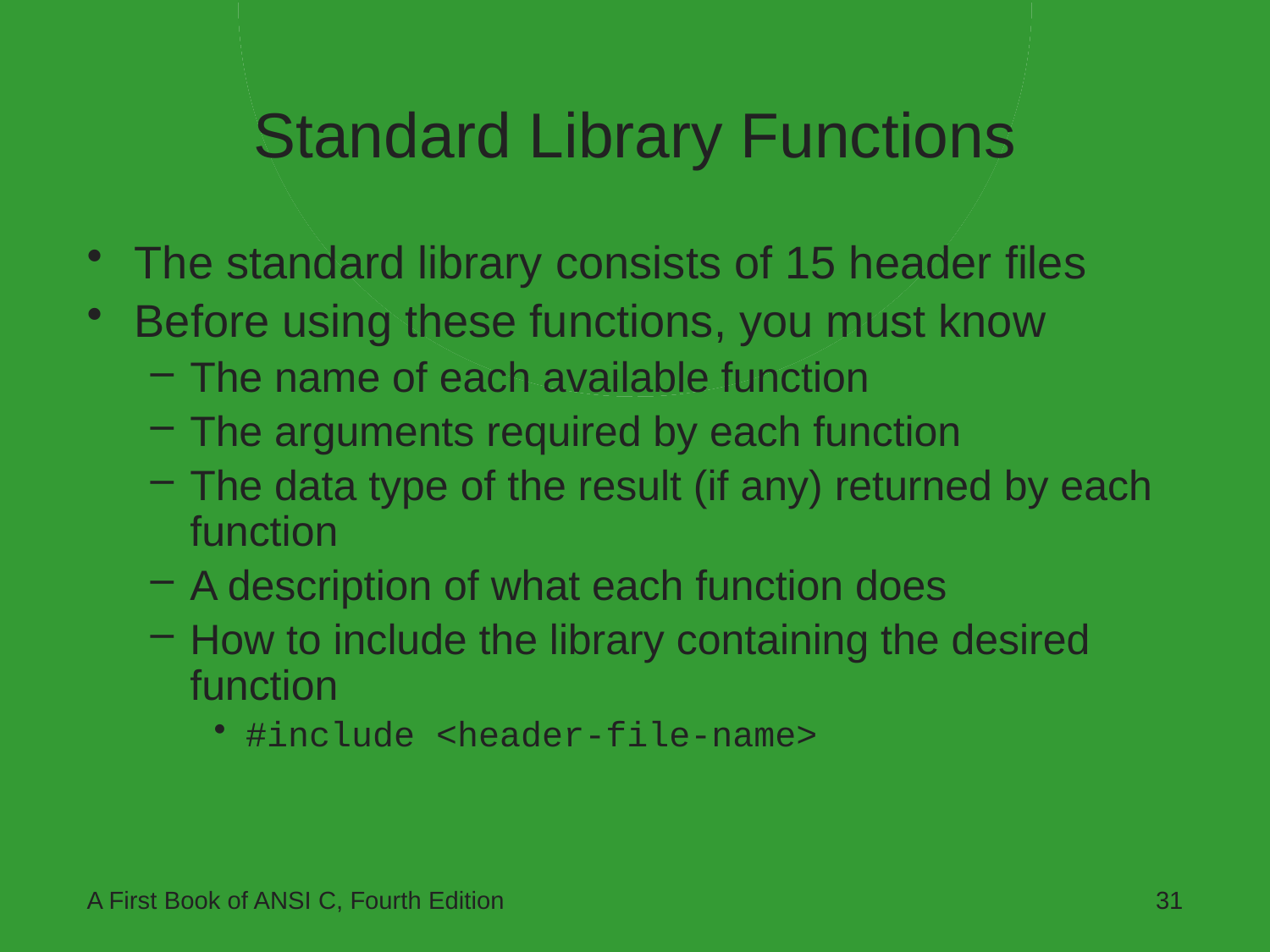

# Standard Library Functions
The standard library consists of 15 header files
Before using these functions, you must know
The name of each available function
The arguments required by each function
The data type of the result (if any) returned by each function
A description of what each function does
How to include the library containing the desired function
#include <header-file-name>
A First Book of ANSI C, Fourth Edition
31